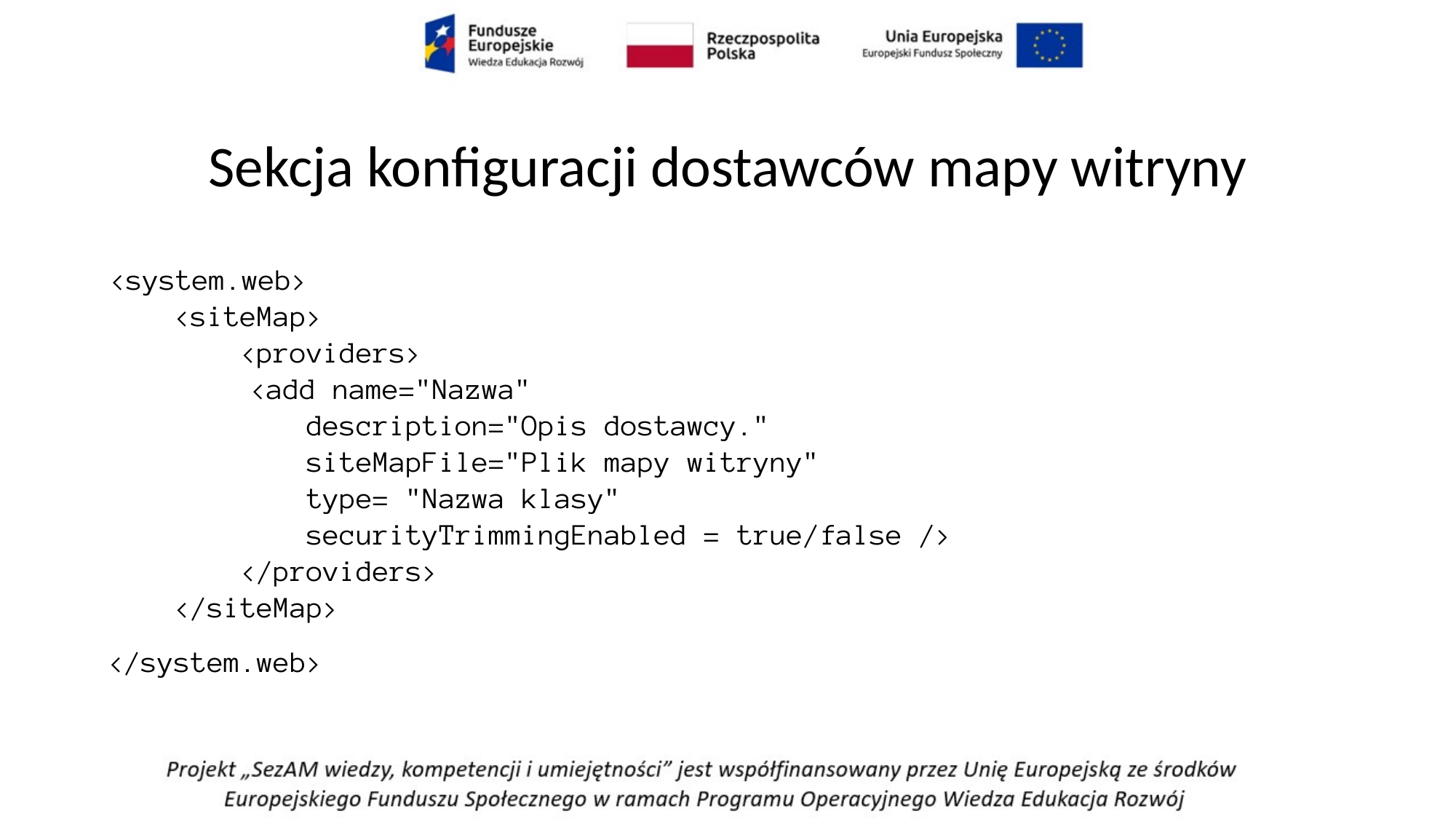

# Sekcja konfiguracji dostawców mapy witryny
<system.web>
    <siteMap>
        <providers>
	  <add name="Nazwa"
            description="Opis dostawcy."
            siteMapFile="Plik mapy witryny"
            type= "Nazwa klasy"
            securityTrimmingEnabled = true/false />
        </providers>
    </siteMap>
</system.web>